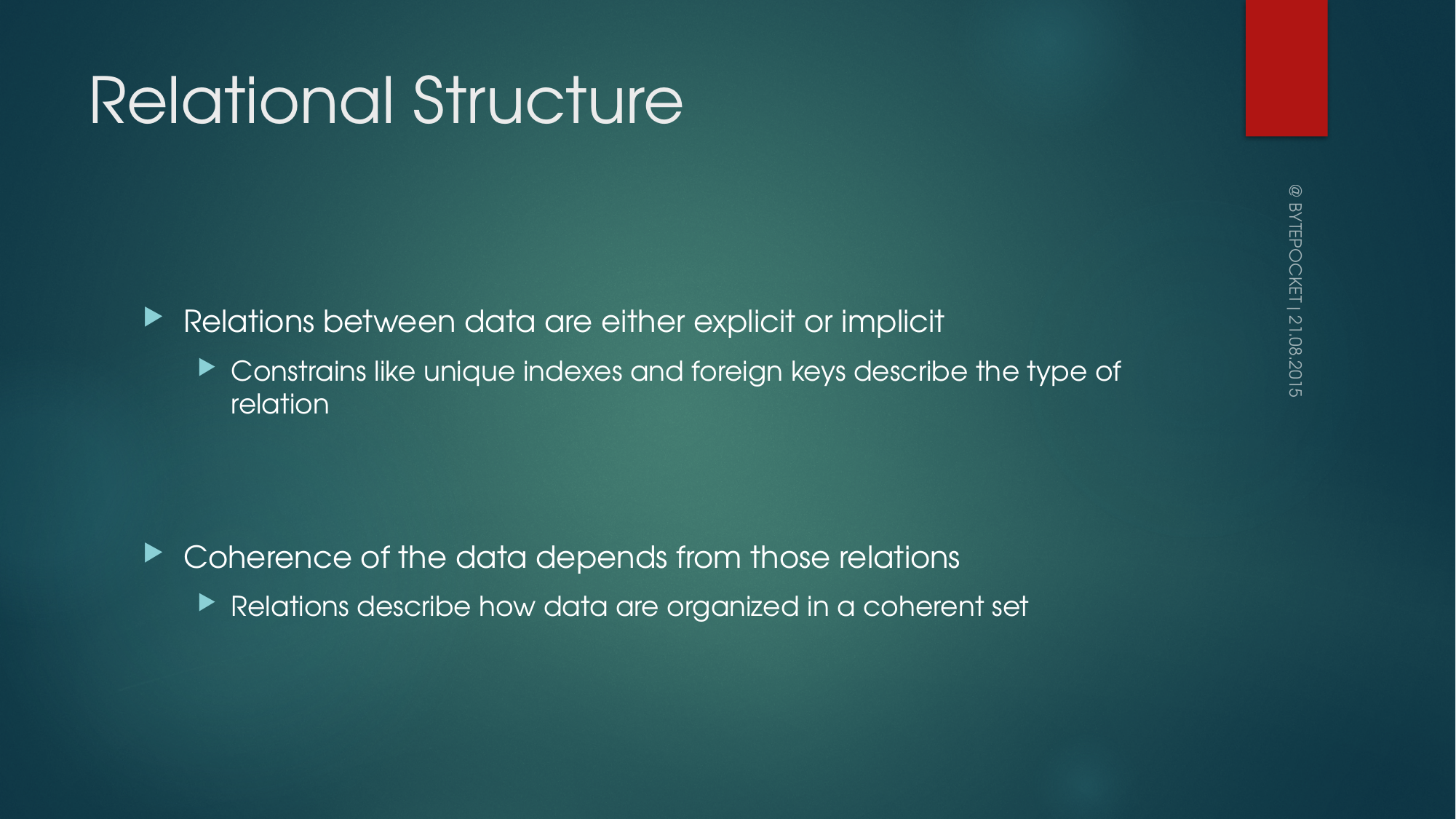

# Relational Structure

Relations between data are either explicit or implicit
Constrains like unique indexes and foreign keys describe the type of relation

Coherence of the data depends from those relations
Relations describe how data are organized in a coherent set
@ BYTEPOCKET | 21.08.2015